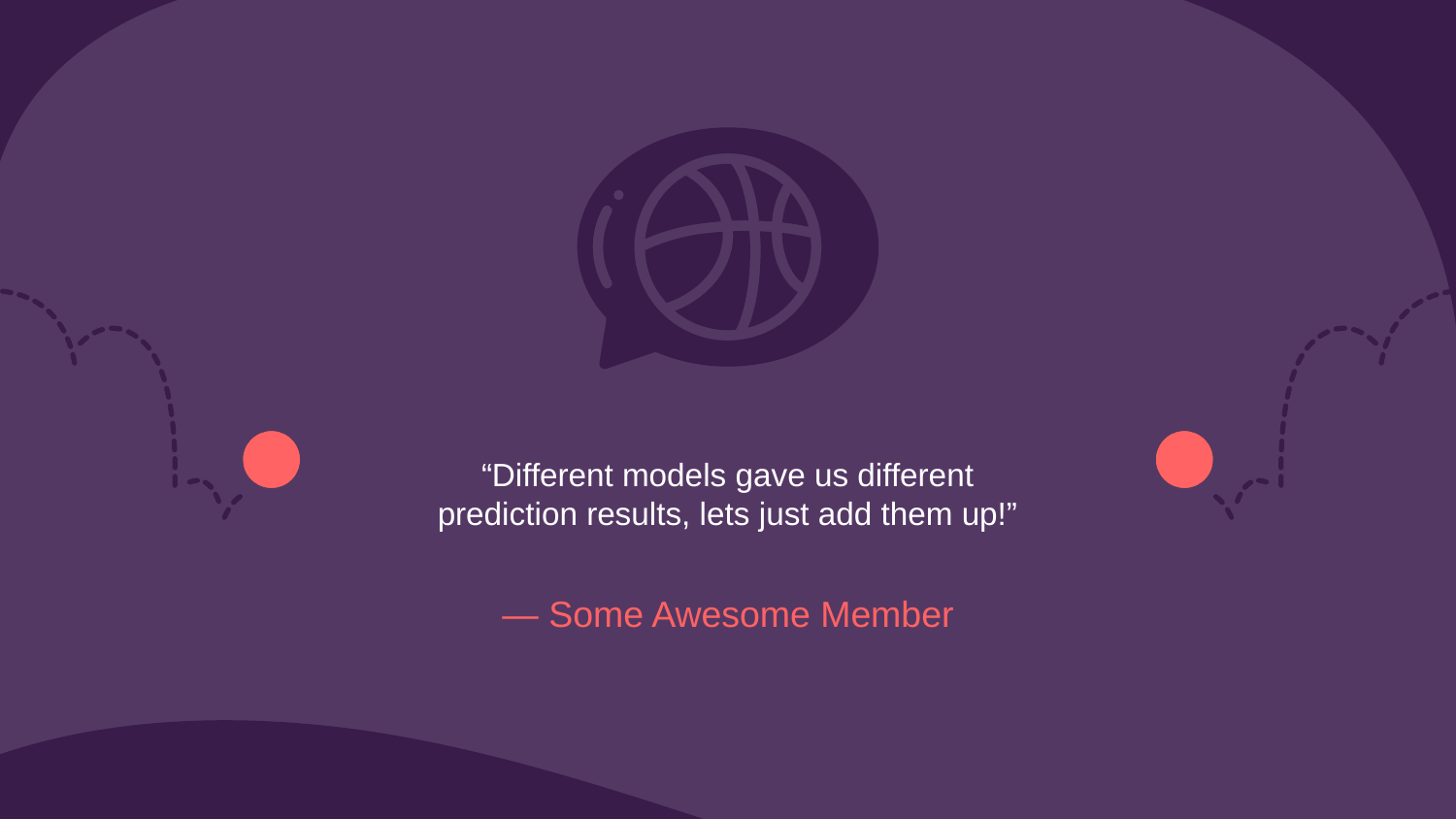

“Different models gave us different prediction results, lets just add them up!”
# — Some Awesome Member